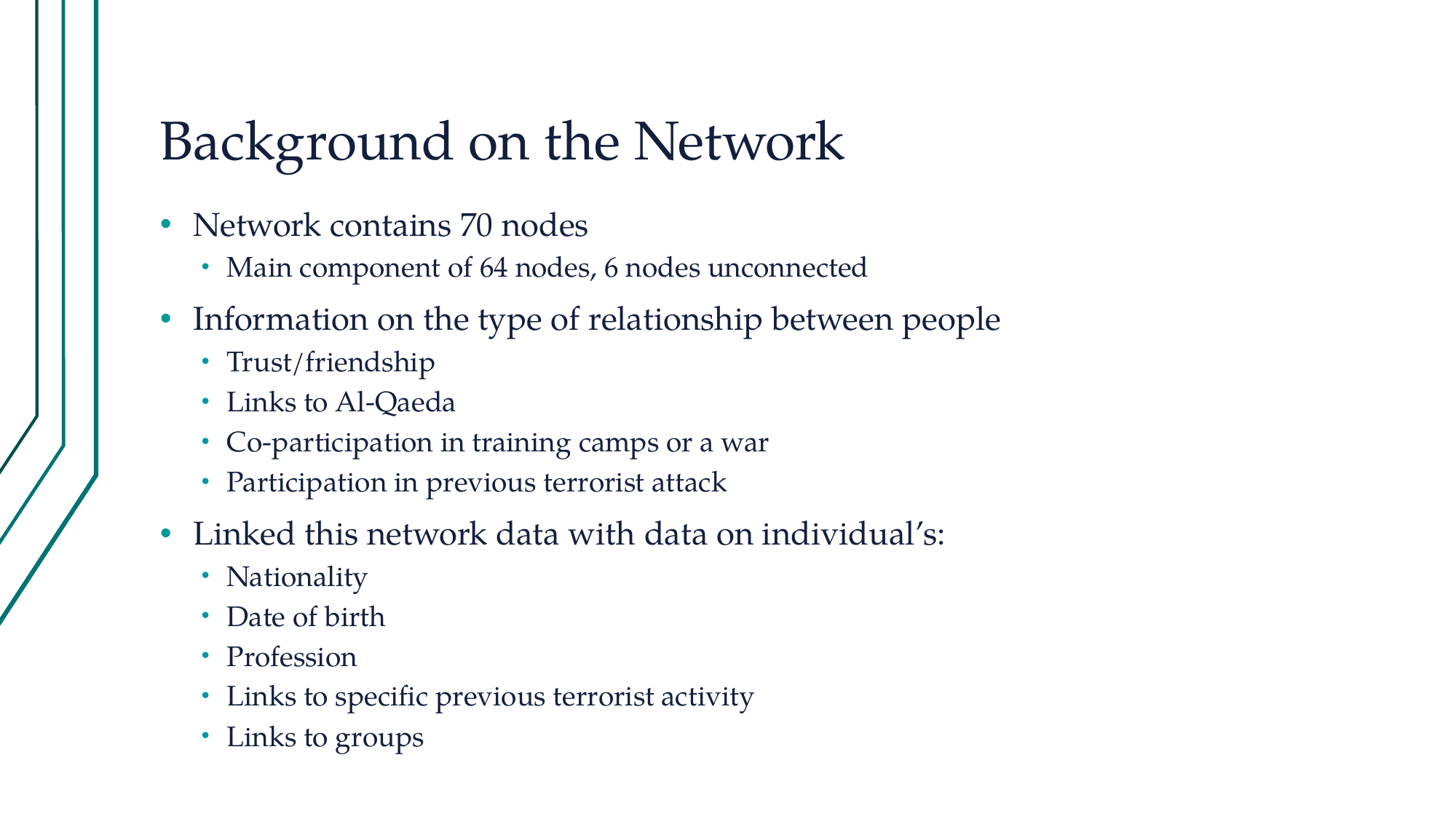

# Background on the Network
Network contains 70 nodes
Main component of 64 nodes, 6 nodes unconnected
Information on the type of relationship between people
Trust/friendship
Links to Al-Qaeda
Co-participation in training camps or a war
Participation in previous terrorist attack
Linked this network data with data on individual’s:
Nationality
Date of birth
Profession
Links to specific previous terrorist activity
Links to groups